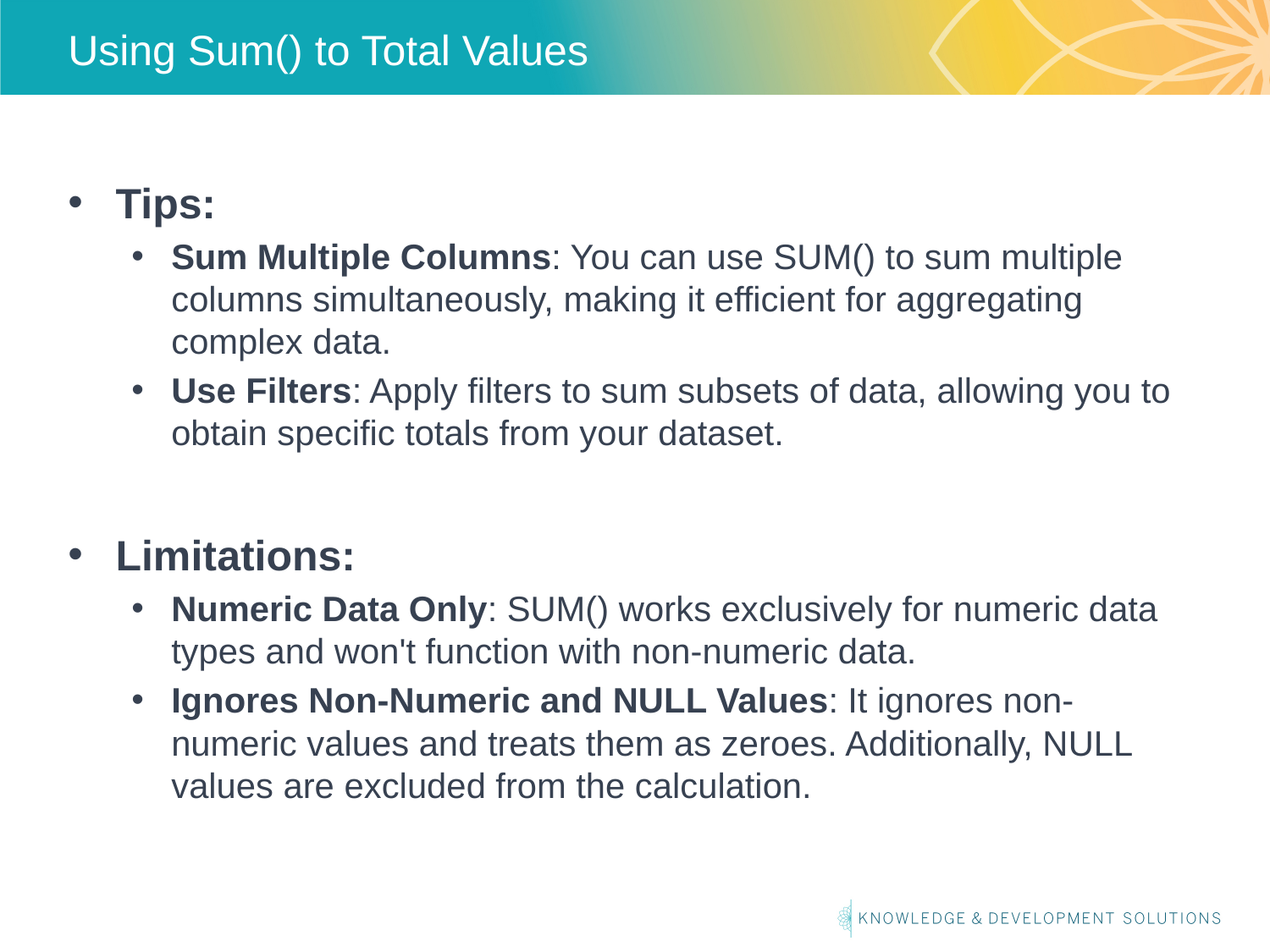

# Using Sum() to Total Values
Tips:
Sum Multiple Columns: You can use SUM() to sum multiple columns simultaneously, making it efficient for aggregating complex data.
Use Filters: Apply filters to sum subsets of data, allowing you to obtain specific totals from your dataset.

Limitations:
Numeric Data Only: SUM() works exclusively for numeric data types and won't function with non-numeric data.
Ignores Non-Numeric and NULL Values: It ignores non-numeric values and treats them as zeroes. Additionally, NULL values are excluded from the calculation.